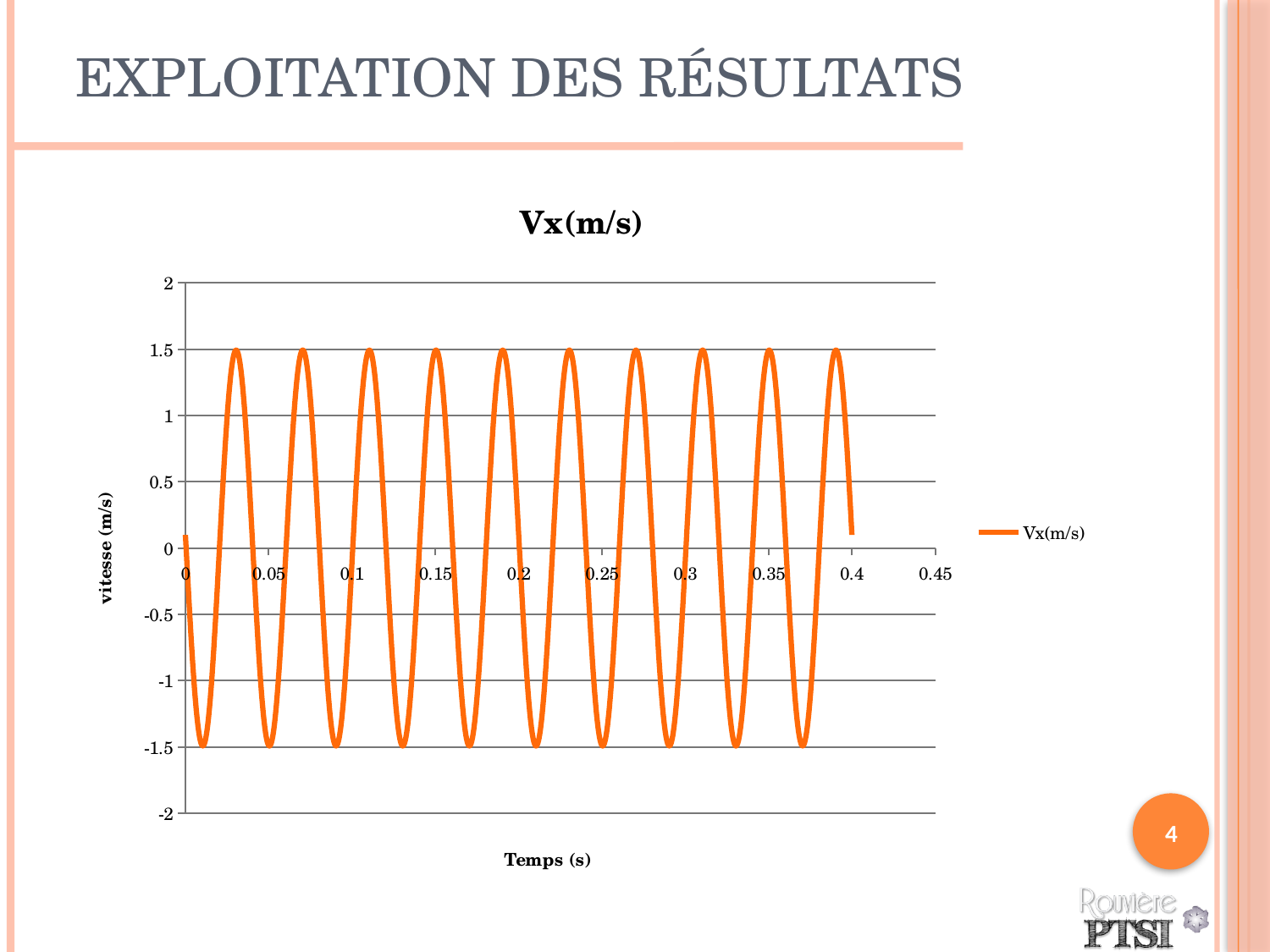

# Exploitation des résultats

### Chart:

| Category | Vx(m/s) |
|---|---|
4